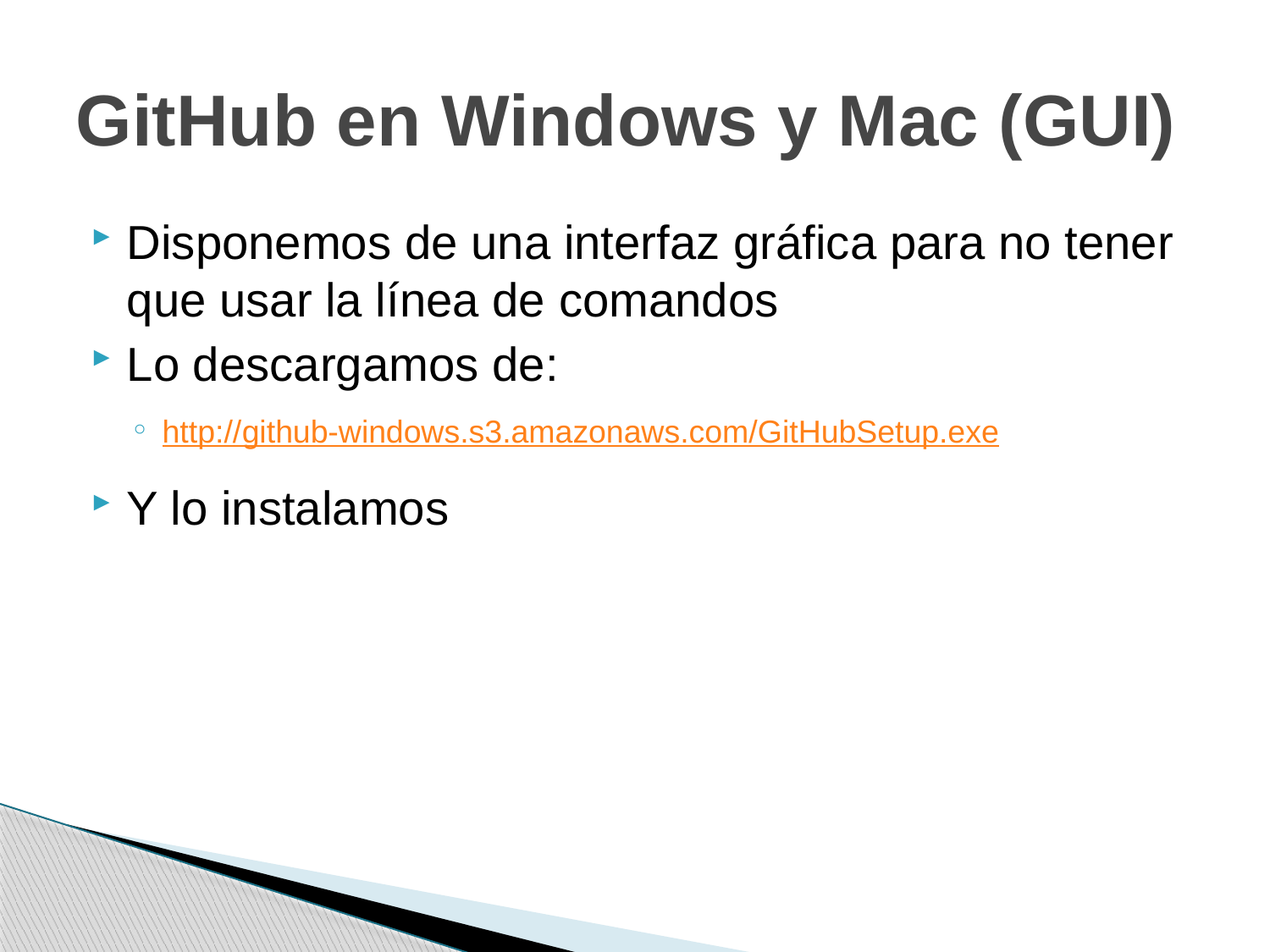

# GitHub en Windows y Mac (GUI)
Disponemos de una interfaz gráfica para no tener que usar la línea de comandos
Lo descargamos de:
http://github-windows.s3.amazonaws.com/GitHubSetup.exe
Y lo instalamos